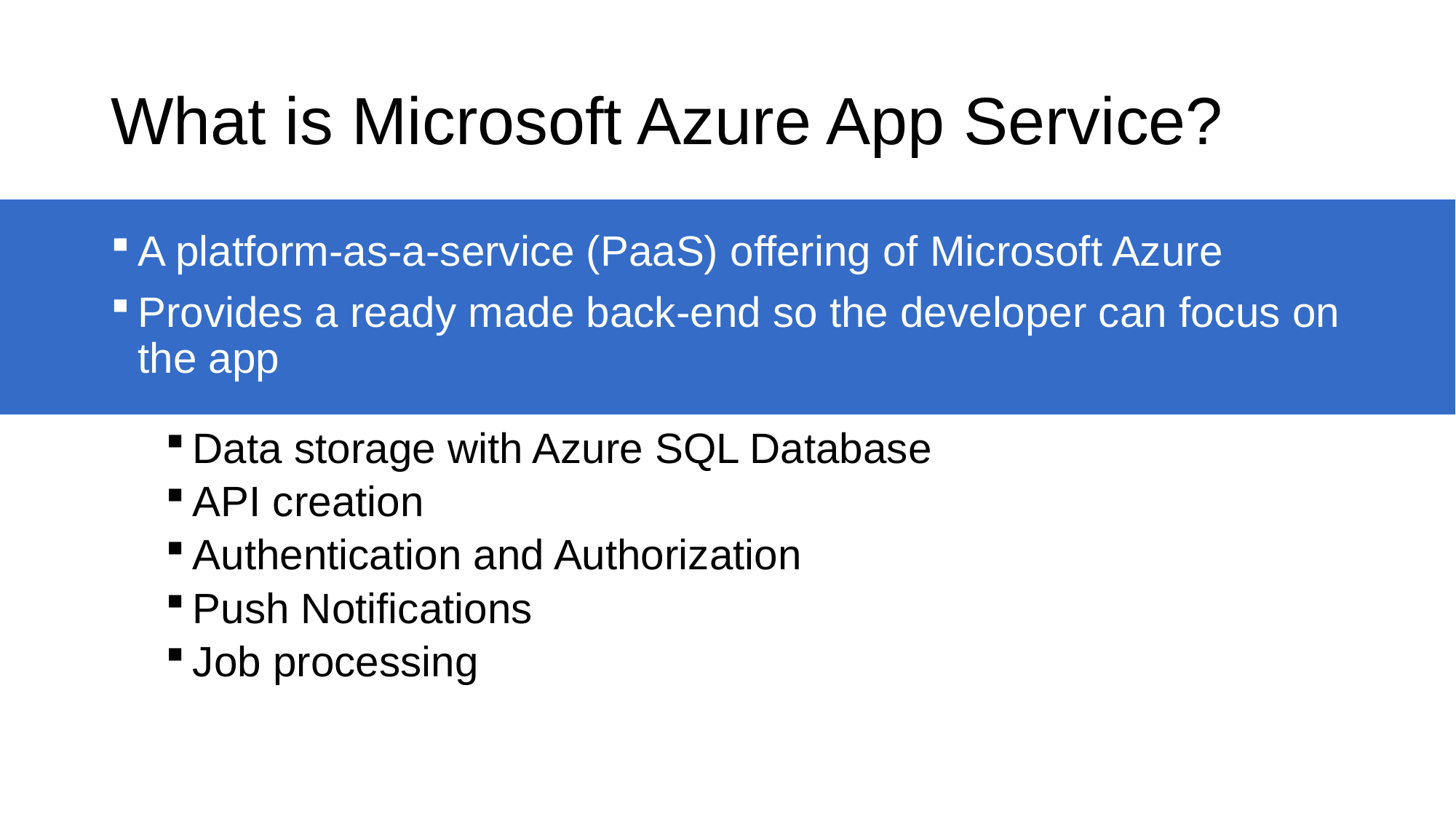

# What is Microsoft Azure App Service?

A platform-as-a-service (PaaS) offering of Microsoft Azure
Provides a ready made back-end so the developer can focus on the app
Data storage with Azure SQL Database
API creation
Authentication and Authorization
Push Notifications
Job processing